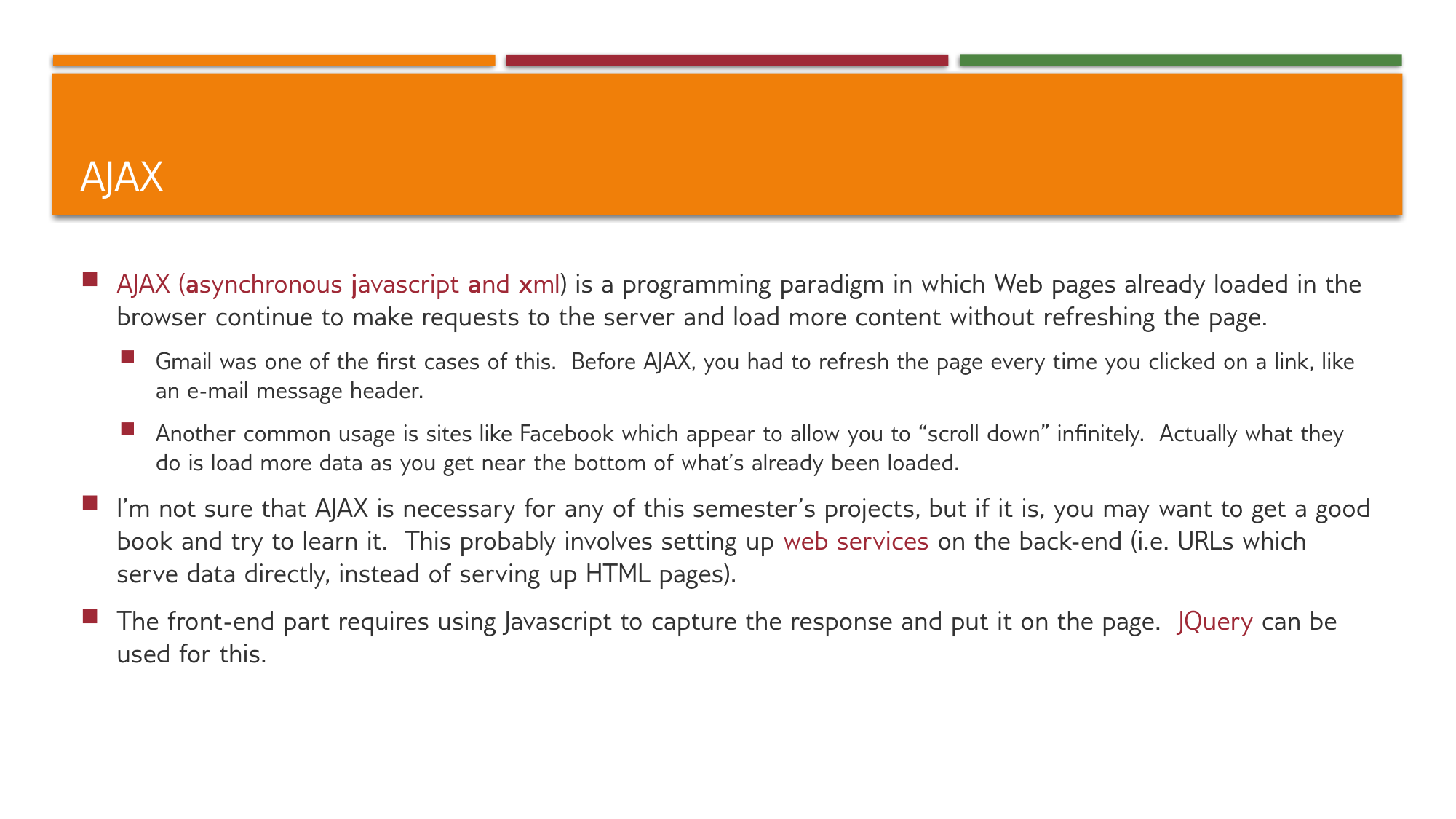

# AJAX
AJAX (asynchronous javascript and xml) is a programming paradigm in which Web pages already loaded in the browser continue to make requests to the server and load more content without refreshing the page.
Gmail was one of the first cases of this.  Before AJAX, you had to refresh the page every time you clicked on a link, like an e-mail message header.
Another common usage is sites like Facebook which appear to allow you to “scroll down” infinitely.  Actually what they do is load more data as you get near the bottom of what’s already been loaded.
I’m not sure that AJAX is necessary for any of this semester’s projects, but if it is, you may want to get a good book and try to learn it.  This probably involves setting up web services on the back-end (i.e. URLs which serve data directly, instead of serving up HTML pages).
The front-end part requires using Javascript to capture the response and put it on the page.  JQuery can be used for this.